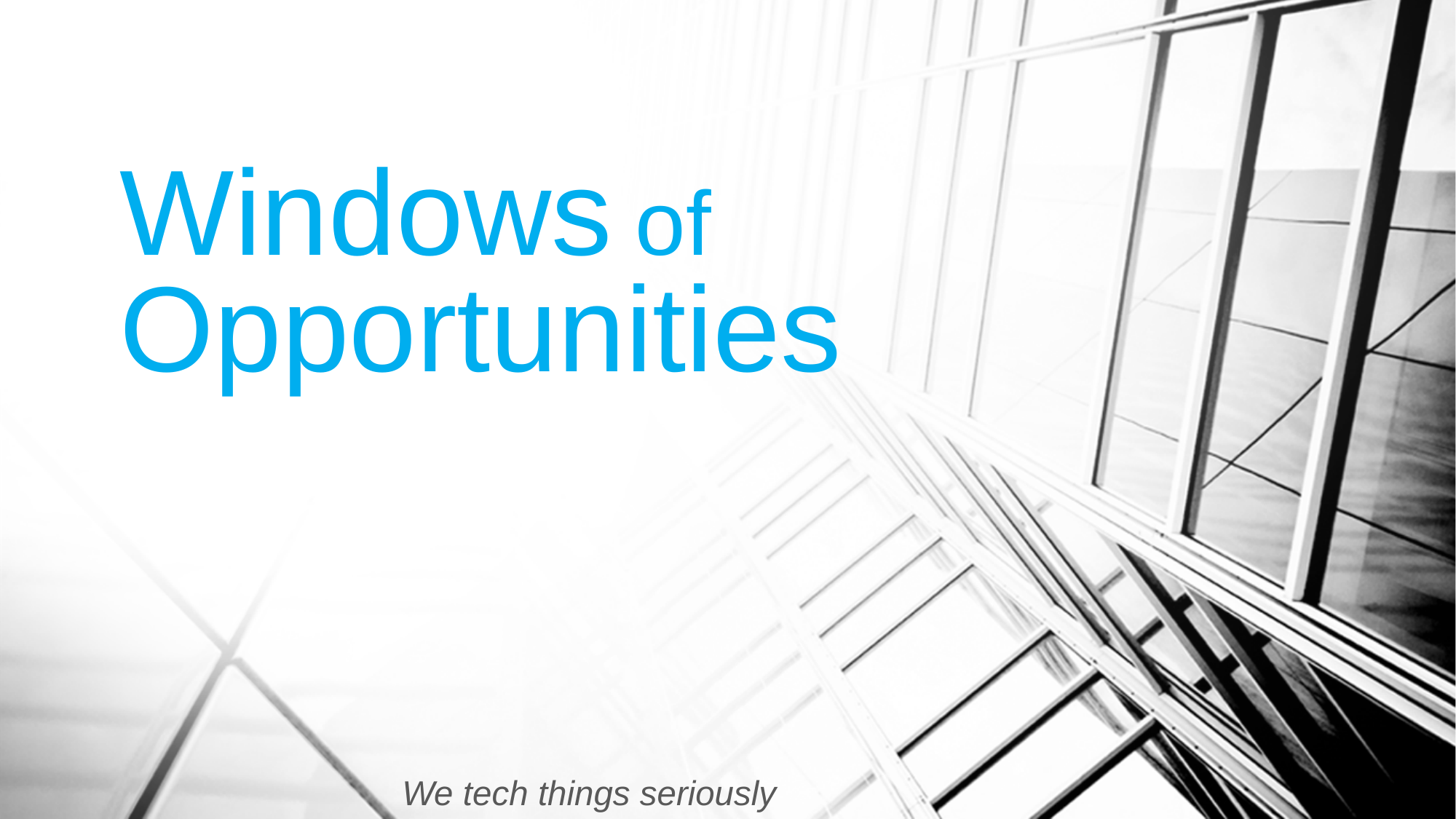

# Windows of Opportunities
We tech things seriously